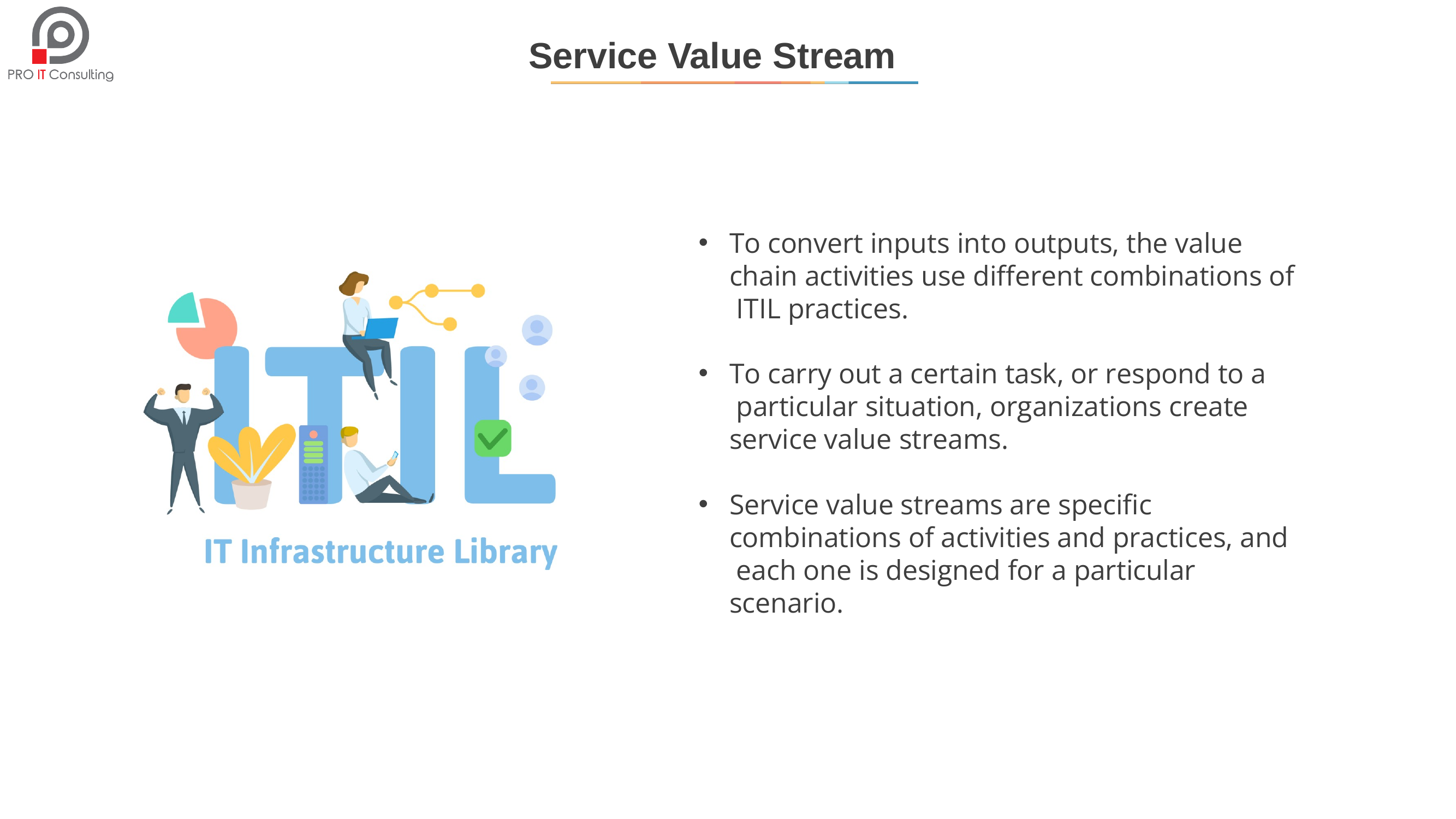

# Service Value Stream

To convert inputs into outputs, the value  chain activities use different combinations of  ITIL practices.
To carry out a certain task, or respond to a  particular situation, organizations create  service value streams.
Service value streams are specific  combinations of activities and practices, and  each one is designed for a particular  scenario.